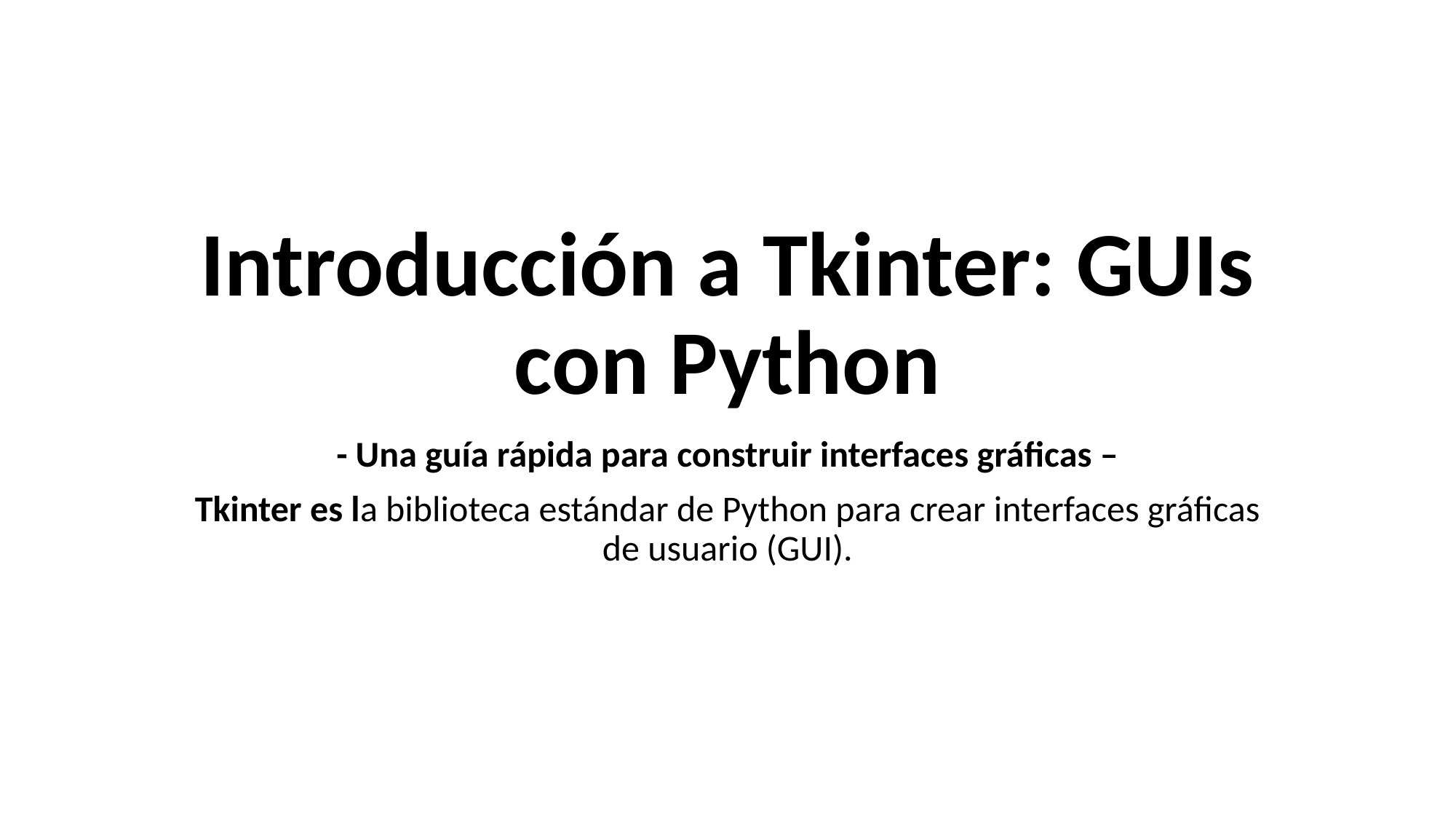

# Introducción a Tkinter: GUIs con Python
- Una guía rápida para construir interfaces gráficas –
Tkinter es la biblioteca estándar de Python para crear interfaces gráficas de usuario (GUI).